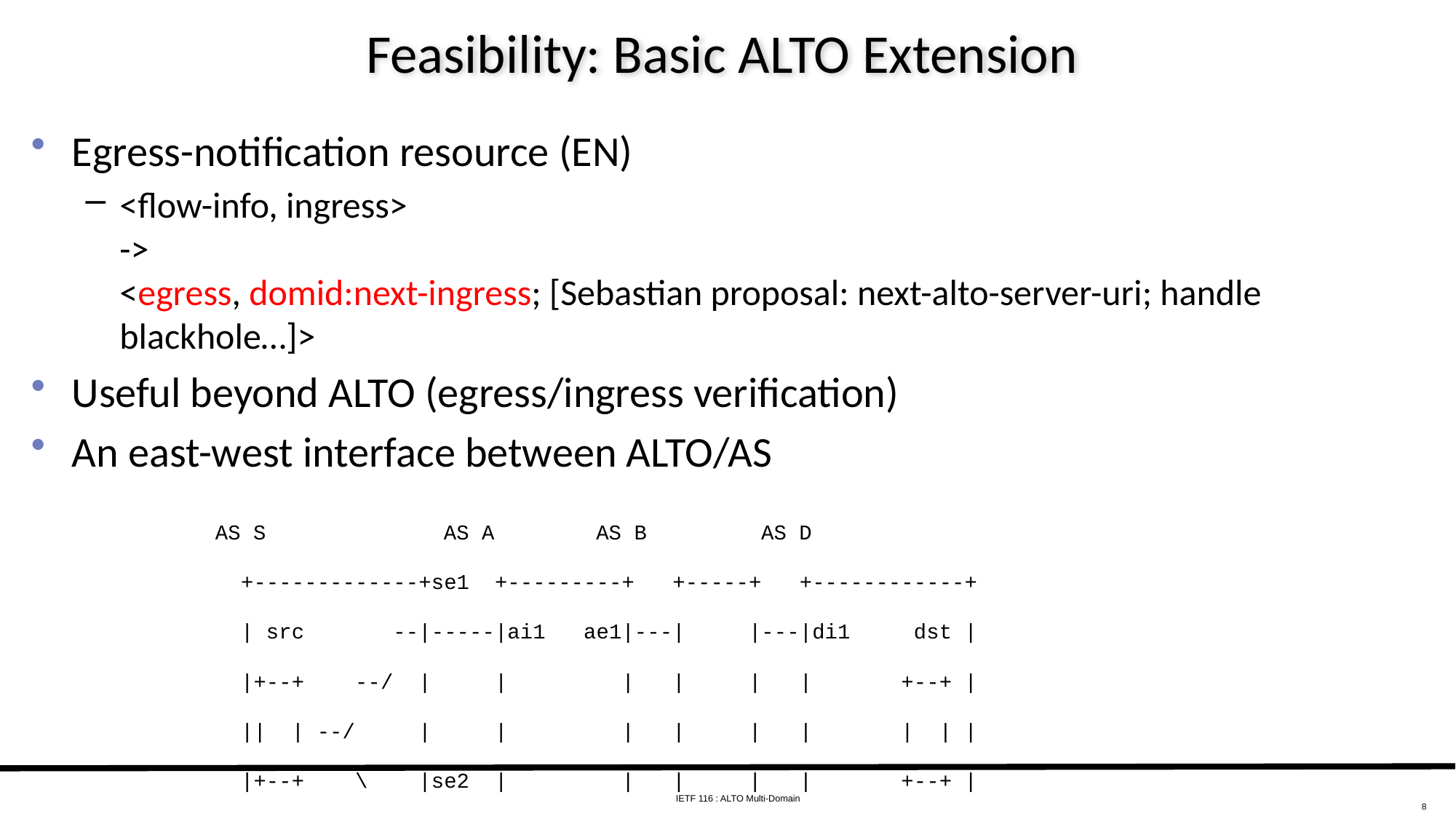

# Feasibility: Basic ALTO Extension
Egress-notification resource (EN)
<flow-info, ingress>
->
<egress, domid:next-ingress; [Sebastian proposal: next-alto-server-uri; handle blackhole…]>
Useful beyond ALTO (egress/ingress verification)
An east-west interface between ALTO/AS
 AS S              AS A        AS B         AS D
   +-------------+se1  +---------+   +-----+   +------------+
   | src       --|-----|ai1   ae1|---|     |---|di1     dst |
   |+--+    --/  |     |         |   |     |   |       +--+ |
   ||  | --/     |     |         |   |     |   |       |  | |
   |+--+    \    |se2  |         |   |     |   |       +--+ |
   |         \__ |_____|ai2   ae2|---|     |---|di2         |
   +-------------+     +---------+   +-----+   +------------+